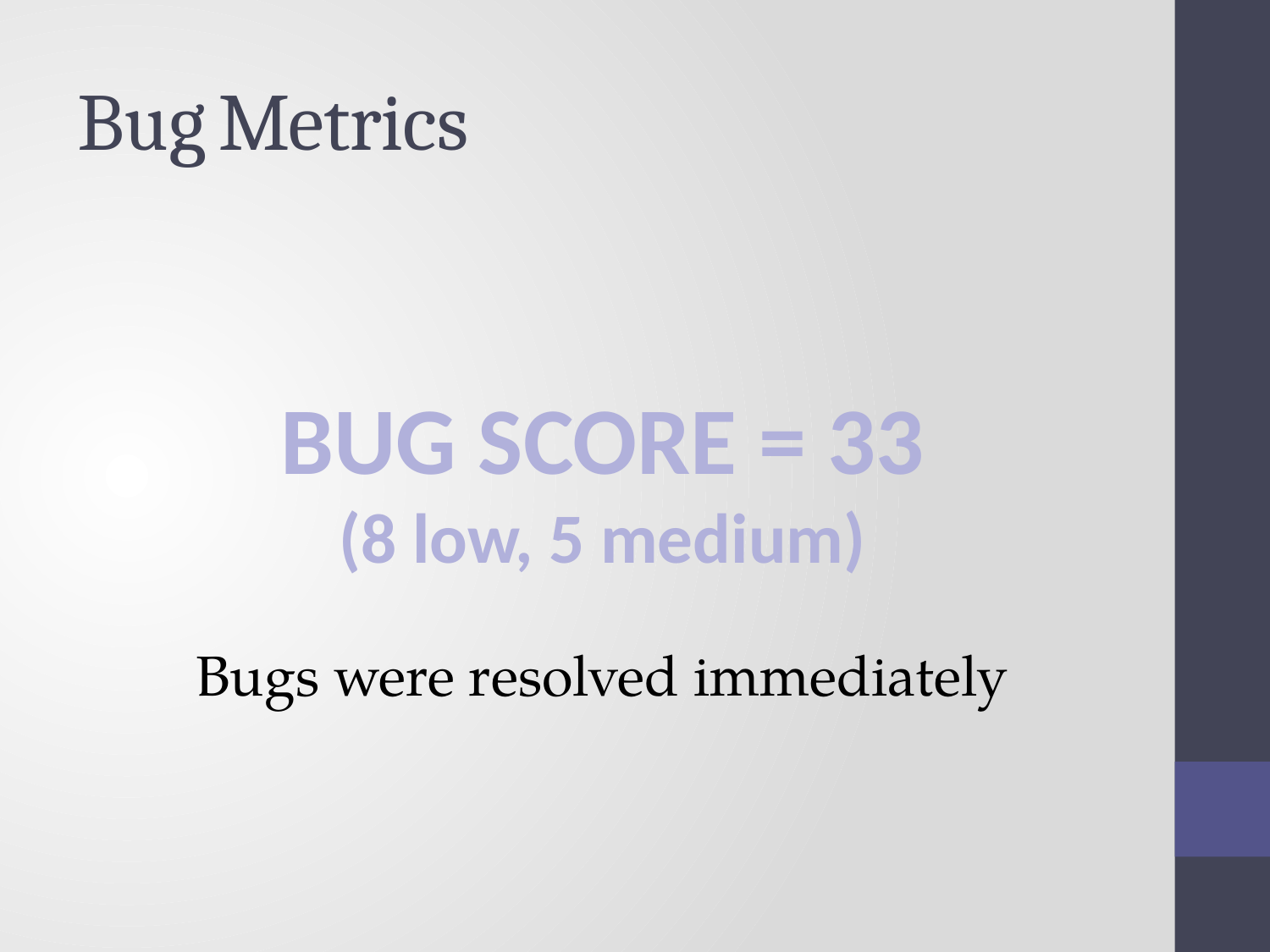

# Bug Metrics
BUG SCORE = 33
(8 low, 5 medium)
Bugs were resolved immediately